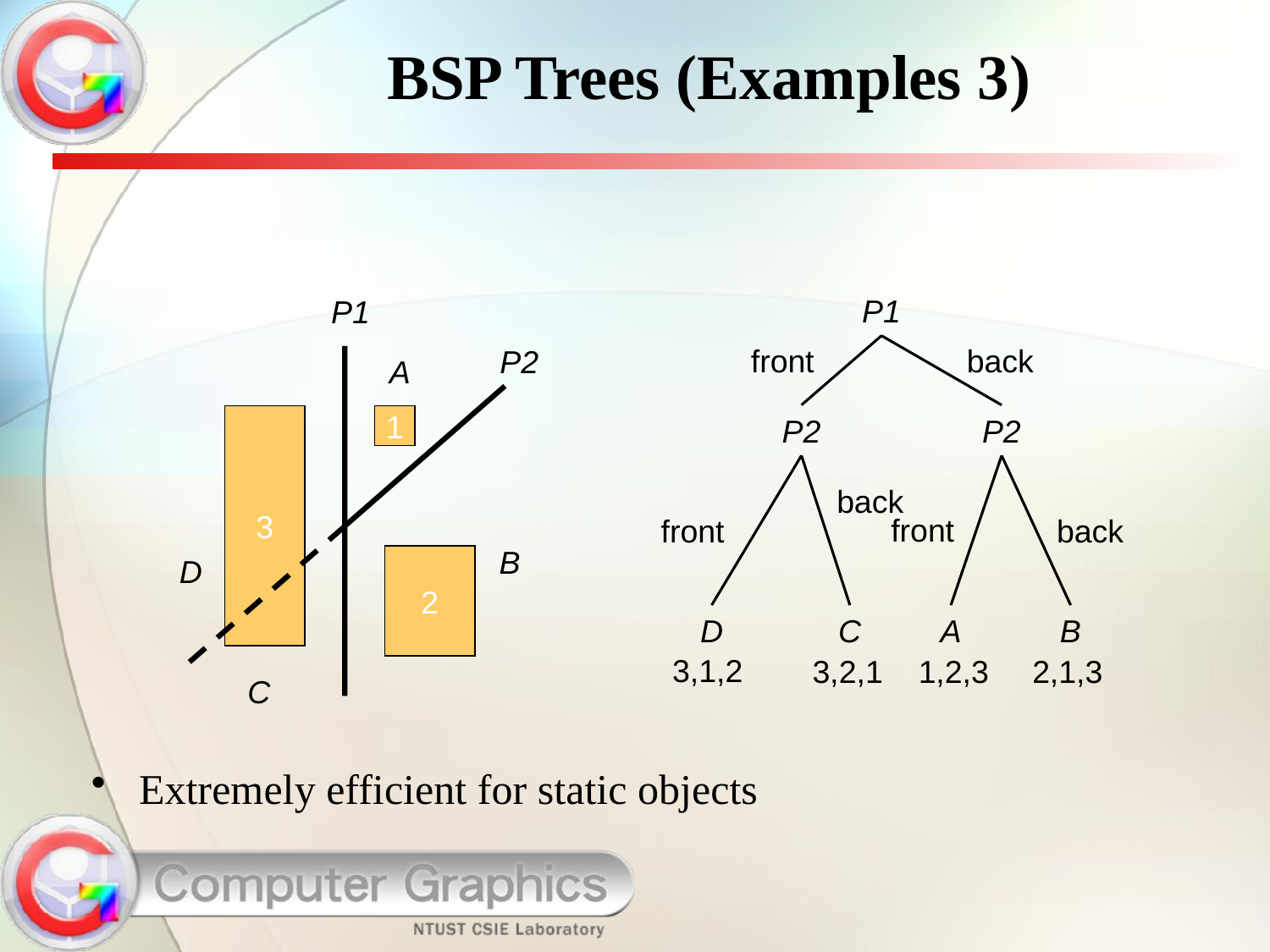

BSP Trees (Examples 3)
P1
front
back
P2
P2
back
front
front
back
D
C
A
B
3,1,2
3,2,1
1,2,3
2,1,3
P1
P2

A

3
1

B
D
2
C
Extremely efficient for static objects